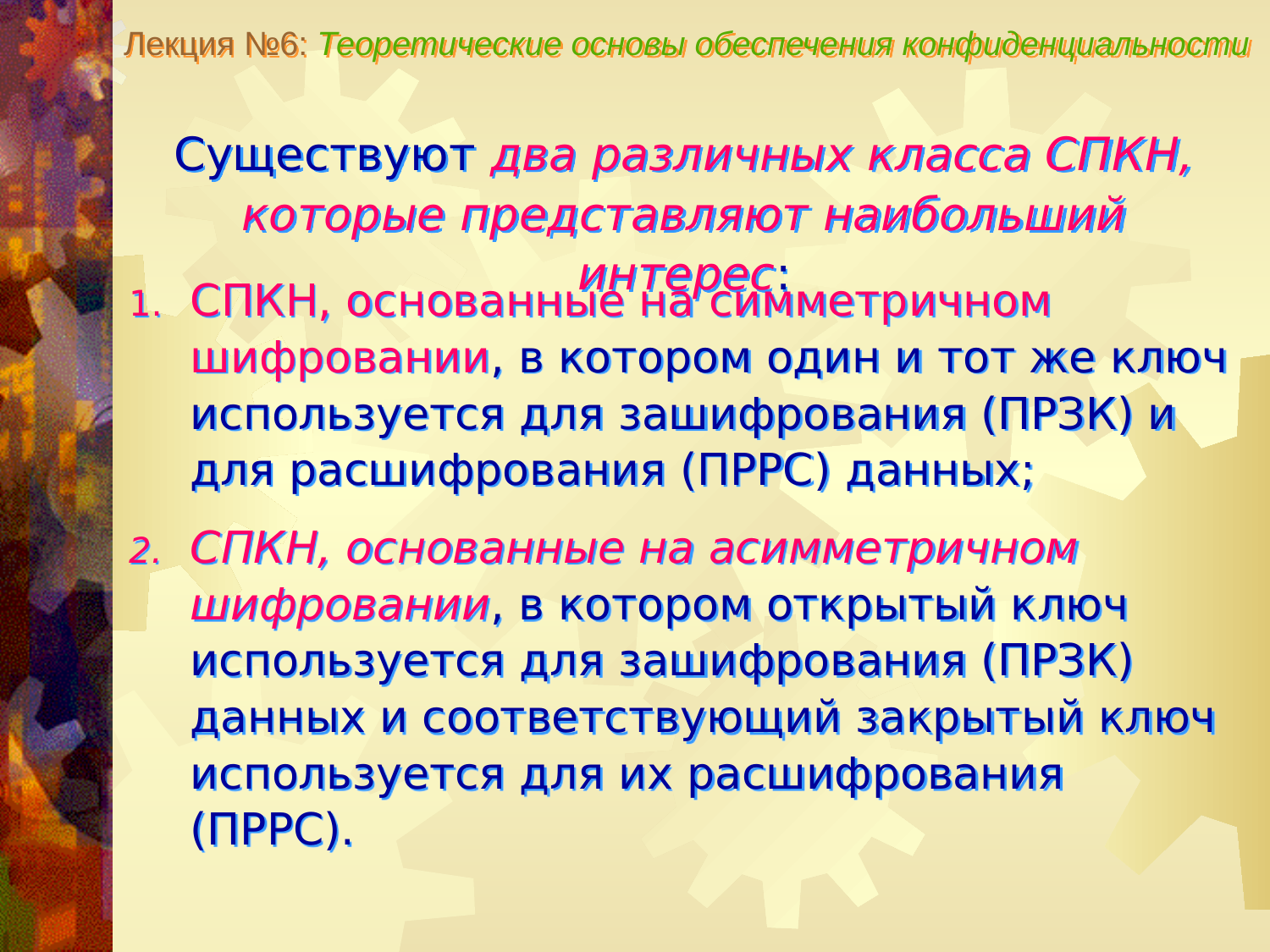

Лекция №6: Теоретические основы обеспечения конфиденциальности
Существуют два различных класса СПКН, которые представляют наибольший интерес:
СПКН, основанные на симметричном шифровании, в котором один и тот же ключ используется для зашифрования (ПРЗК) и для расшифрования (ПРРС) данных;
СПКН, основанные на асимметричном шифровании, в котором открытый ключ используется для зашифрования (ПРЗК) данных и соответствующий закрытый ключ используется для их расшифрования (ПРРС).